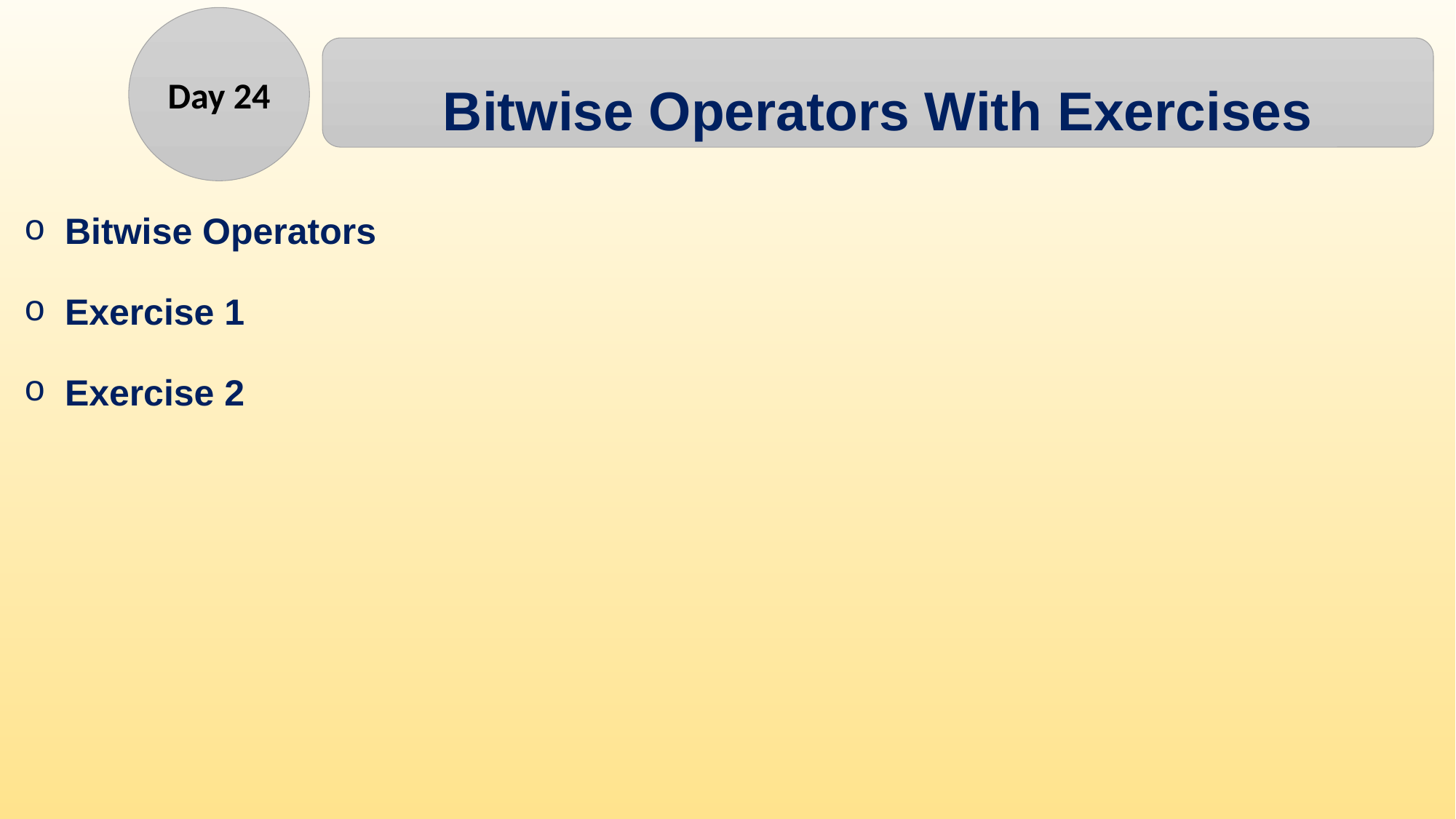

Day 24
Bitwise Operators With Exercises
Bitwise Operators
Exercise 1
Exercise 2